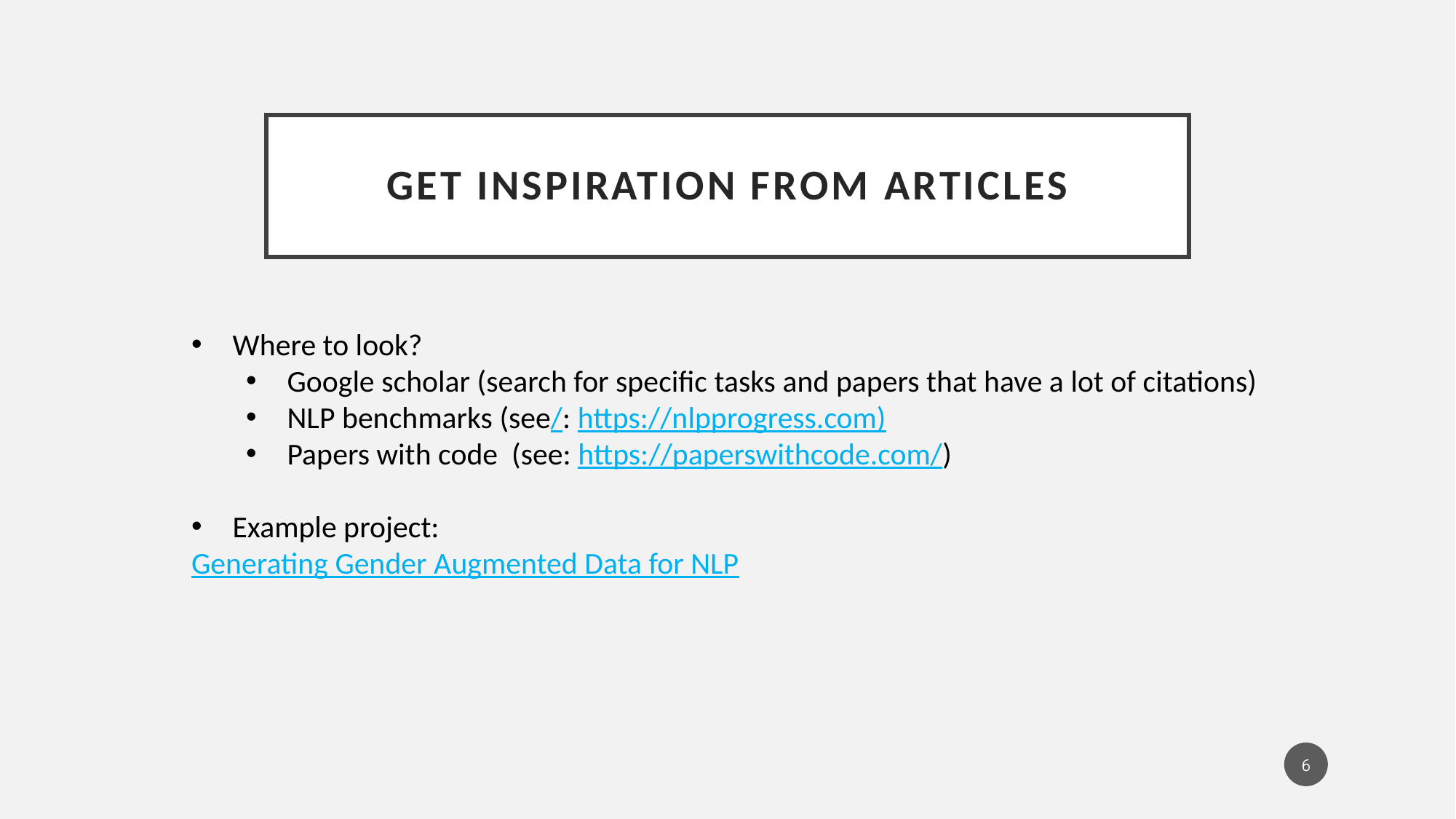

# Get inspiration from articles
Where to look?
Google scholar (search for specific tasks and papers that have a lot of citations)
NLP benchmarks (see/: https://nlpprogress.com)
Papers with code  (see: https://paperswithcode.com/)

Example project:
Generating Gender Augmented Data for NLP

6